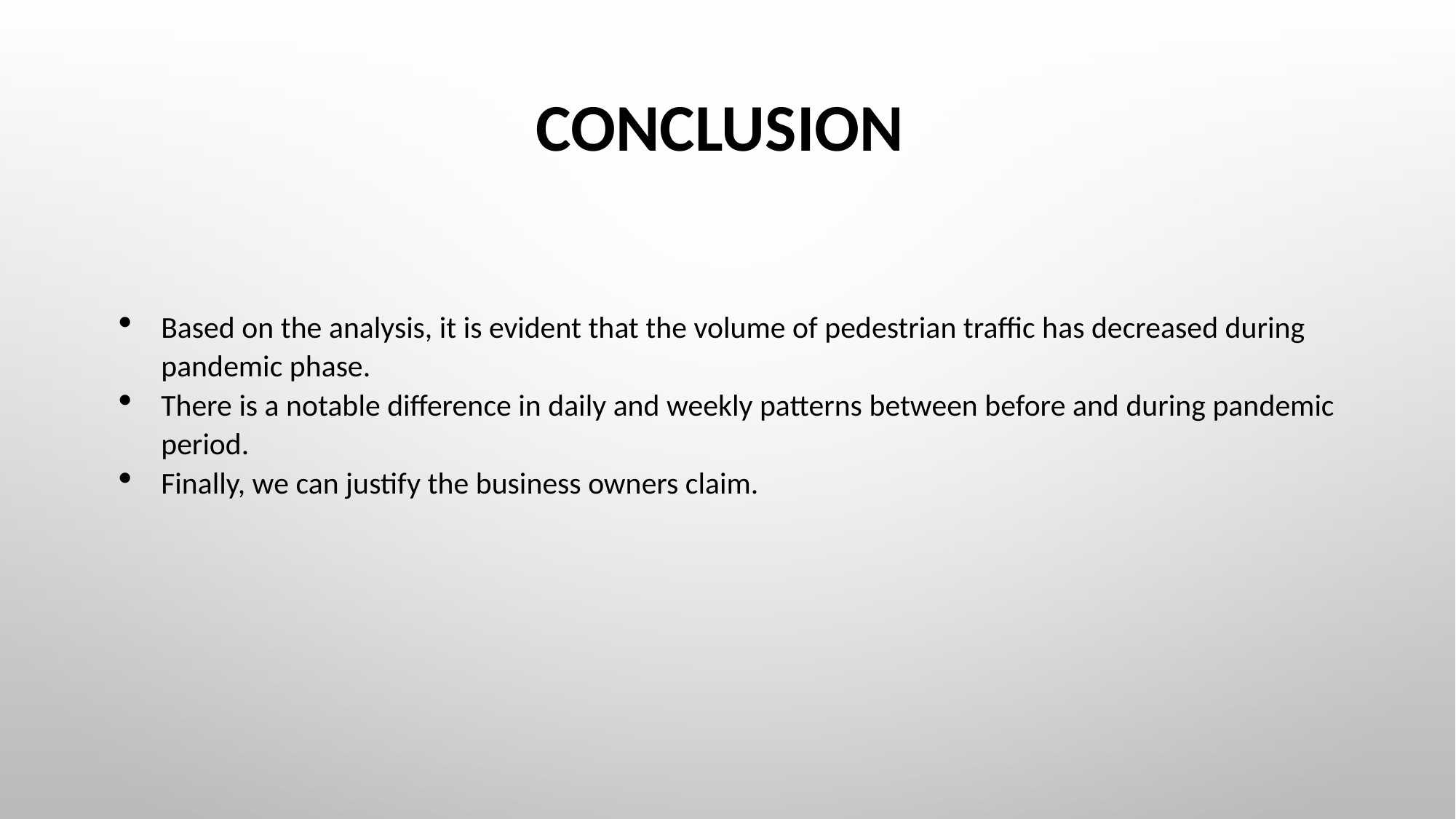

# Conclusion

Based on the analysis, it is evident that the volume of pedestrian traffic has decreased during pandemic phase.
There is a notable difference in daily and weekly patterns between before and during pandemic period.
Finally, we can justify the business owners claim.